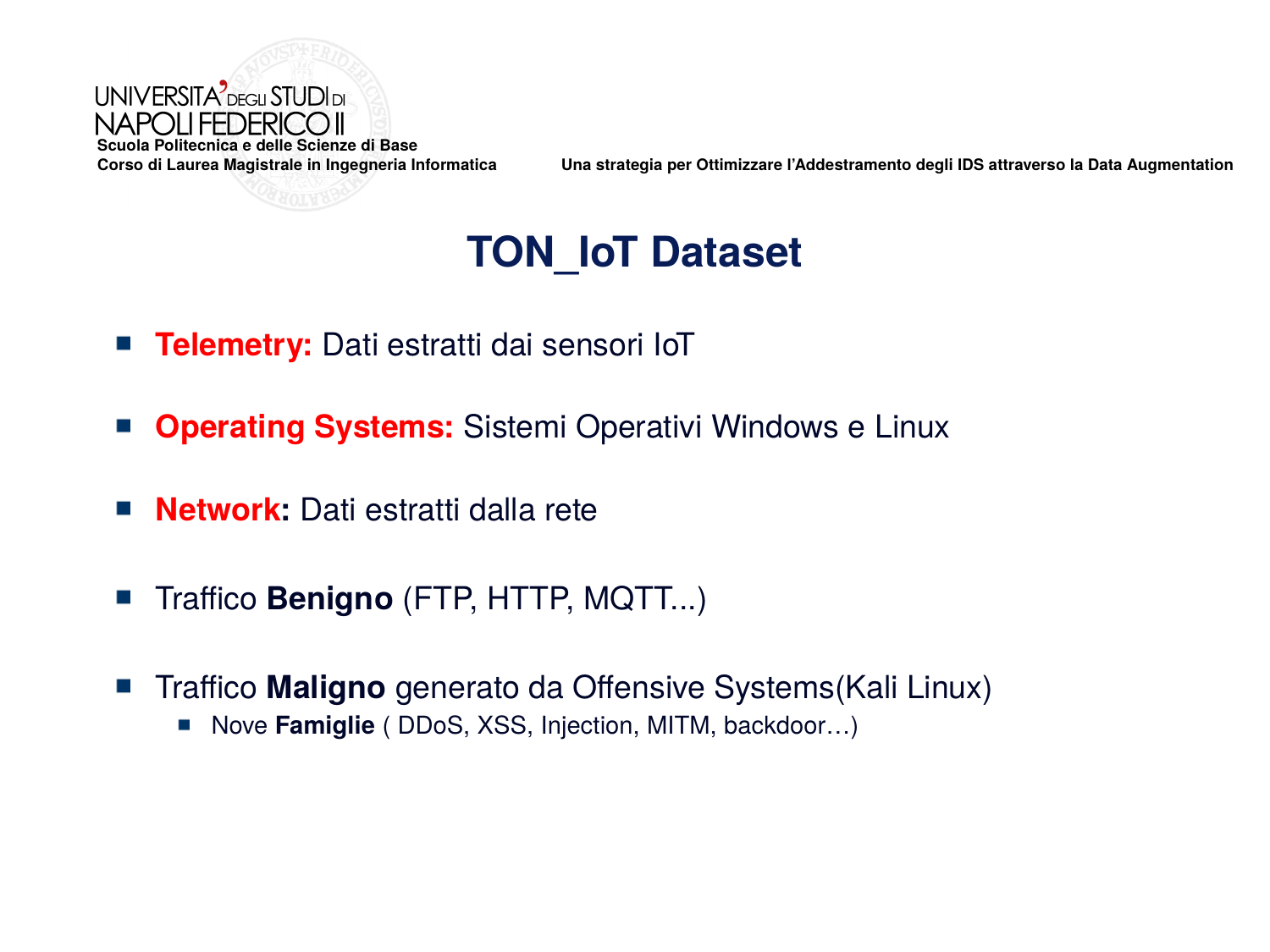

TON_IoT Dataset
Telemetry: Dati estratti dai sensori IoT
Operating Systems: Sistemi Operativi Windows e Linux
Network: Dati estratti dalla rete

Traffico Benigno (FTP, HTTP, MQTT...)

Traffico Maligno generato da Offensive Systems(Kali Linux)
Nove Famiglie ( DDoS, XSS, Injection, MITM, backdoor…)